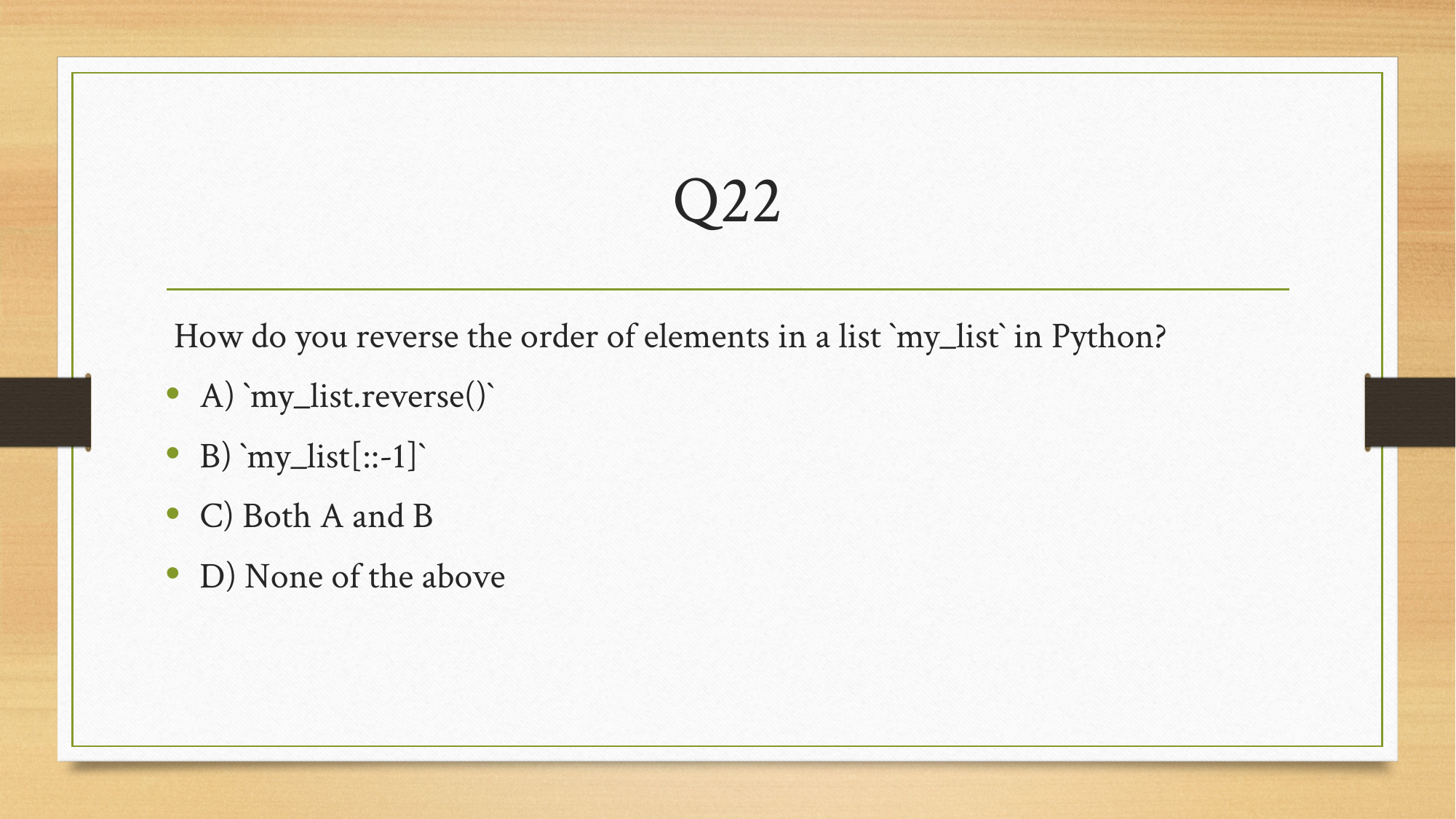

# Q22
 How do you reverse the order of elements in a list `my_list` in Python?
A) `my_list.reverse()`
B) `my_list[::-1]`
C) Both A and B
D) None of the above